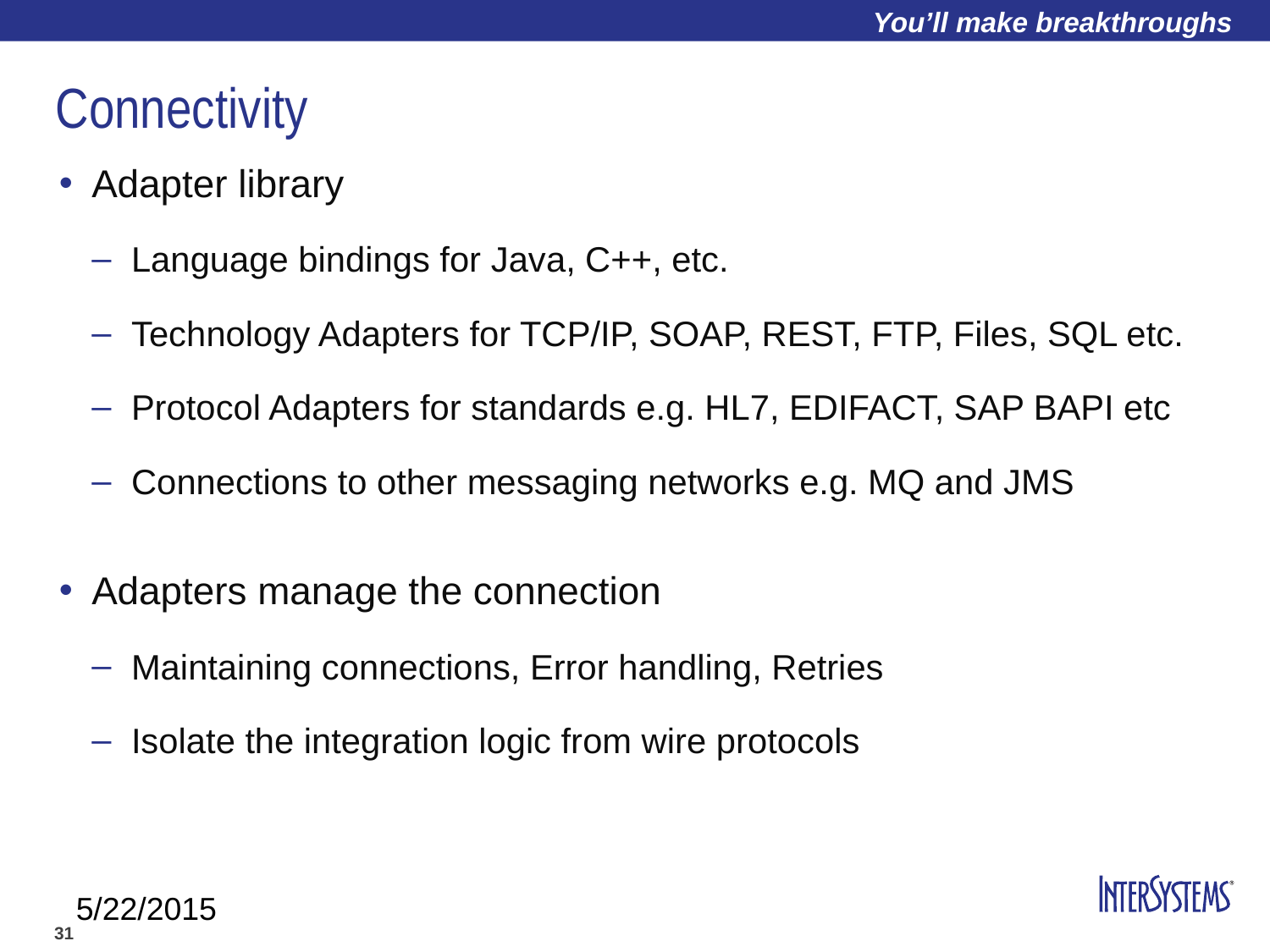

# Connectivity
Adapter library
Language bindings for Java, C++, etc.
Technology Adapters for TCP/IP, SOAP, REST, FTP, Files, SQL etc.
Protocol Adapters for standards e.g. HL7, EDIFACT, SAP BAPI etc
Connections to other messaging networks e.g. MQ and JMS

Adapters manage the connection
Maintaining connections, Error handling, Retries
Isolate the integration logic from wire protocols
5/22/2015

31